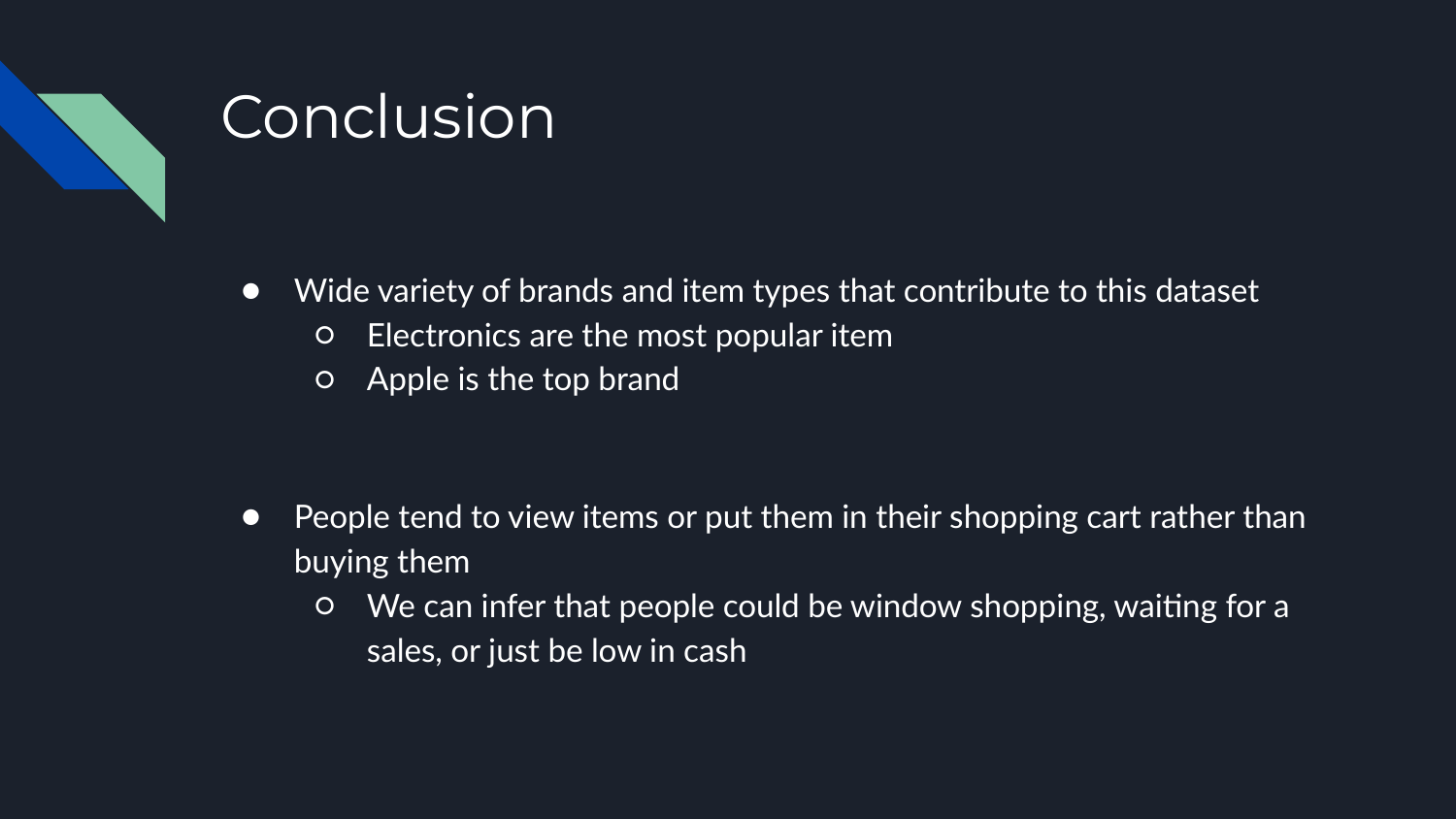

# Conclusion
Wide variety of brands and item types that contribute to this dataset
Electronics are the most popular item
Apple is the top brand

People tend to view items or put them in their shopping cart rather than buying them
We can infer that people could be window shopping, waiting for a sales, or just be low in cash